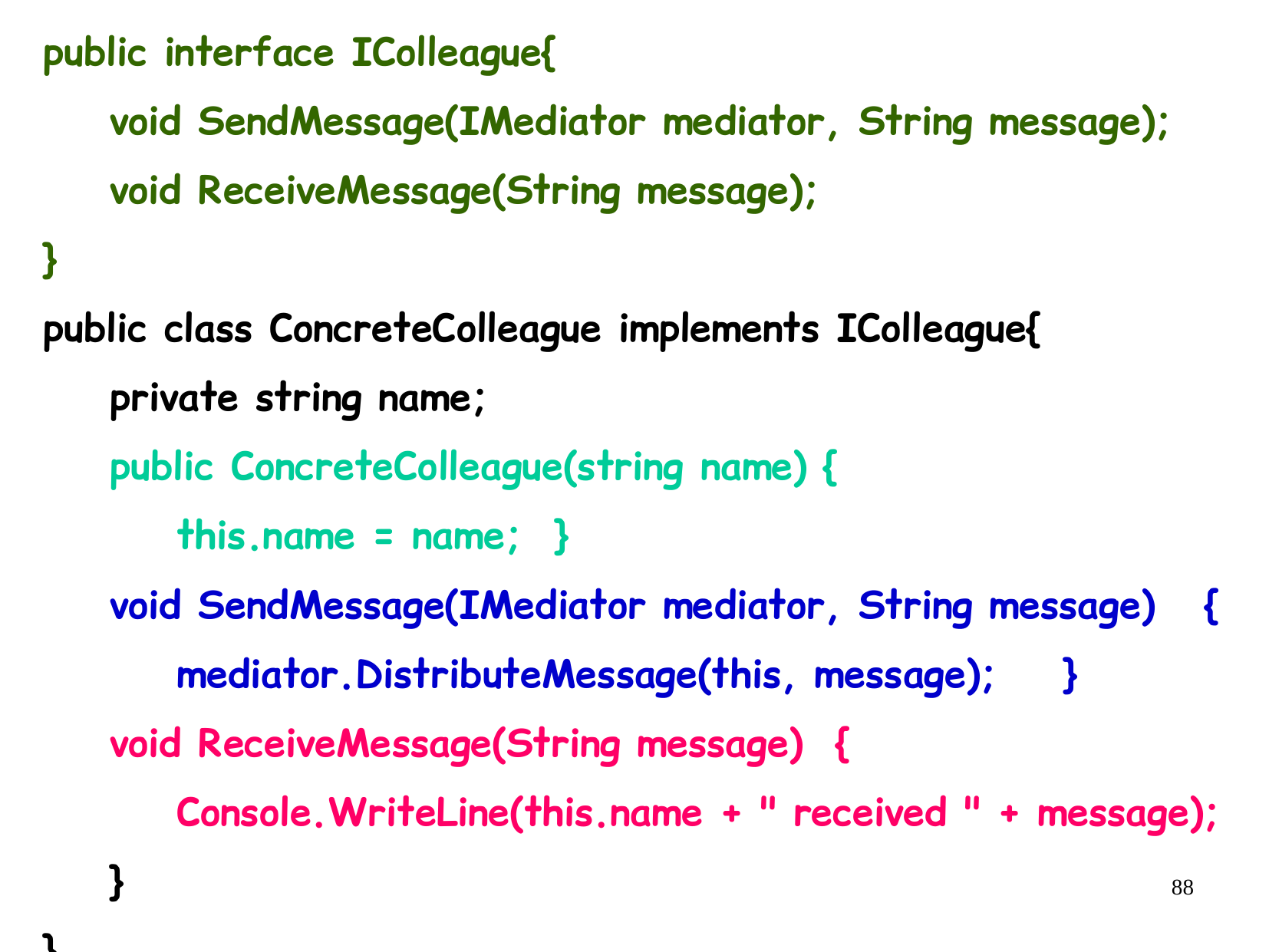

public interface IColleague{
    void SendMessage(IMediator mediator, String message);
    void ReceiveMessage(String message);
}
public class ConcreteColleague implements IColleague{
    private string name;
    public ConcreteColleague(string name) {
        this.name = name;  }
    void SendMessage(IMediator mediator, String message)   {
        mediator.DistributeMessage(this, message);    }
    void ReceiveMessage(String message)  {
        Console.WriteLine(this.name + " received " + message);
    }
}